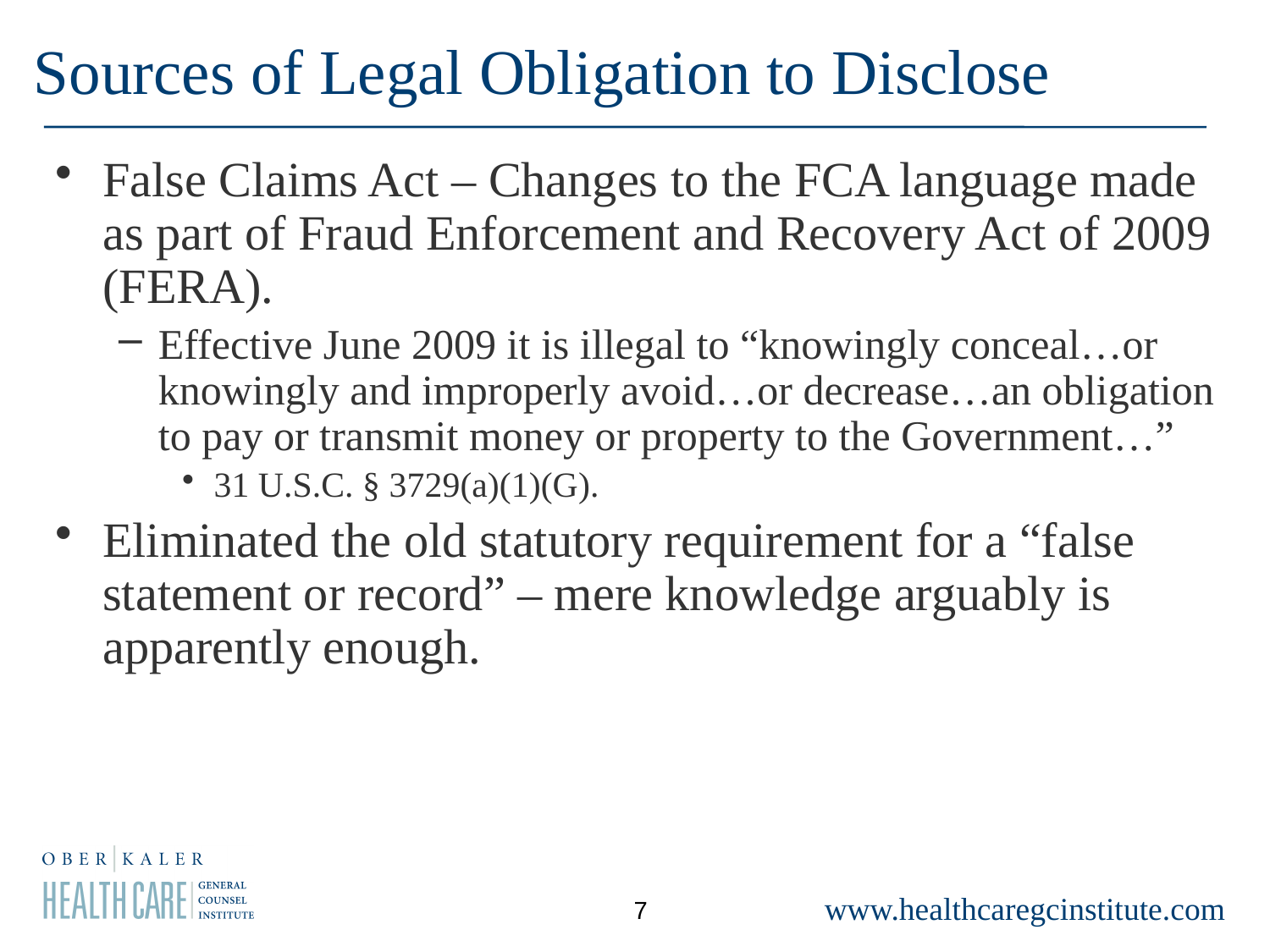

# Sources of Legal Obligation to Disclose
False Claims Act – Changes to the FCA language made as part of Fraud Enforcement and Recovery Act of 2009 (FERA).
Effective June 2009 it is illegal to “knowingly conceal…or knowingly and improperly avoid…or decrease…an obligation to pay or transmit money or property to the Government…”
31 U.S.C. § 3729(a)(1)(G).
Eliminated the old statutory requirement for a “false statement or record” – mere knowledge arguably is apparently enough.
7